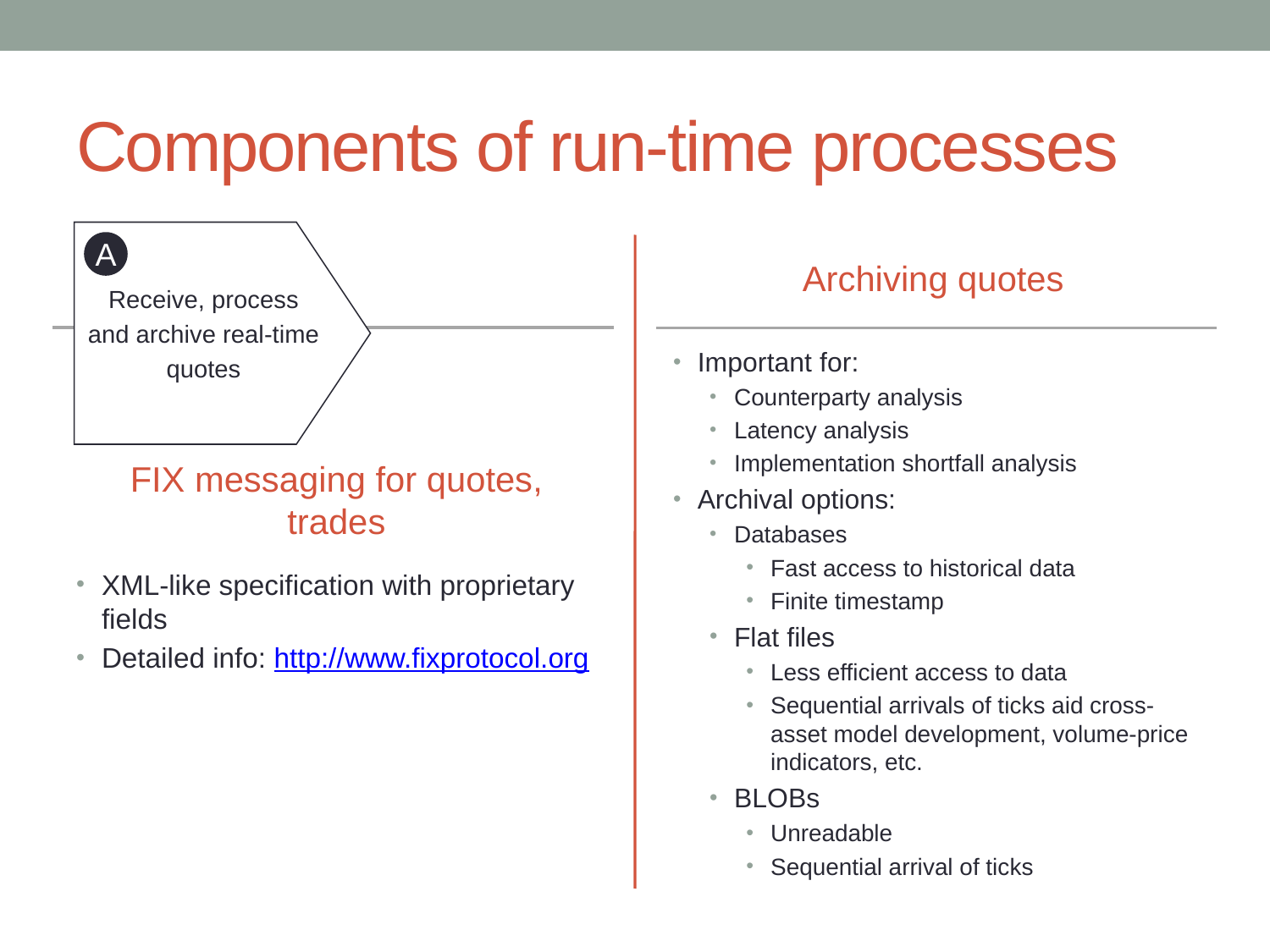

# Components of run-time processes
Receive, process
and archive real-time
quotes
A
Archiving quotes
Important for:
Counterparty analysis
Latency analysis
Implementation shortfall analysis
Archival options:
Databases
Fast access to historical data
Finite timestamp
Flat files
Less efficient access to data
Sequential arrivals of ticks aid cross-asset model development, volume-price indicators, etc.
BLOBs
Unreadable
Sequential arrival of ticks

FIX messaging for quotes, trades
XML-like specification with proprietary fields
Detailed info: http://www.fixprotocol.org